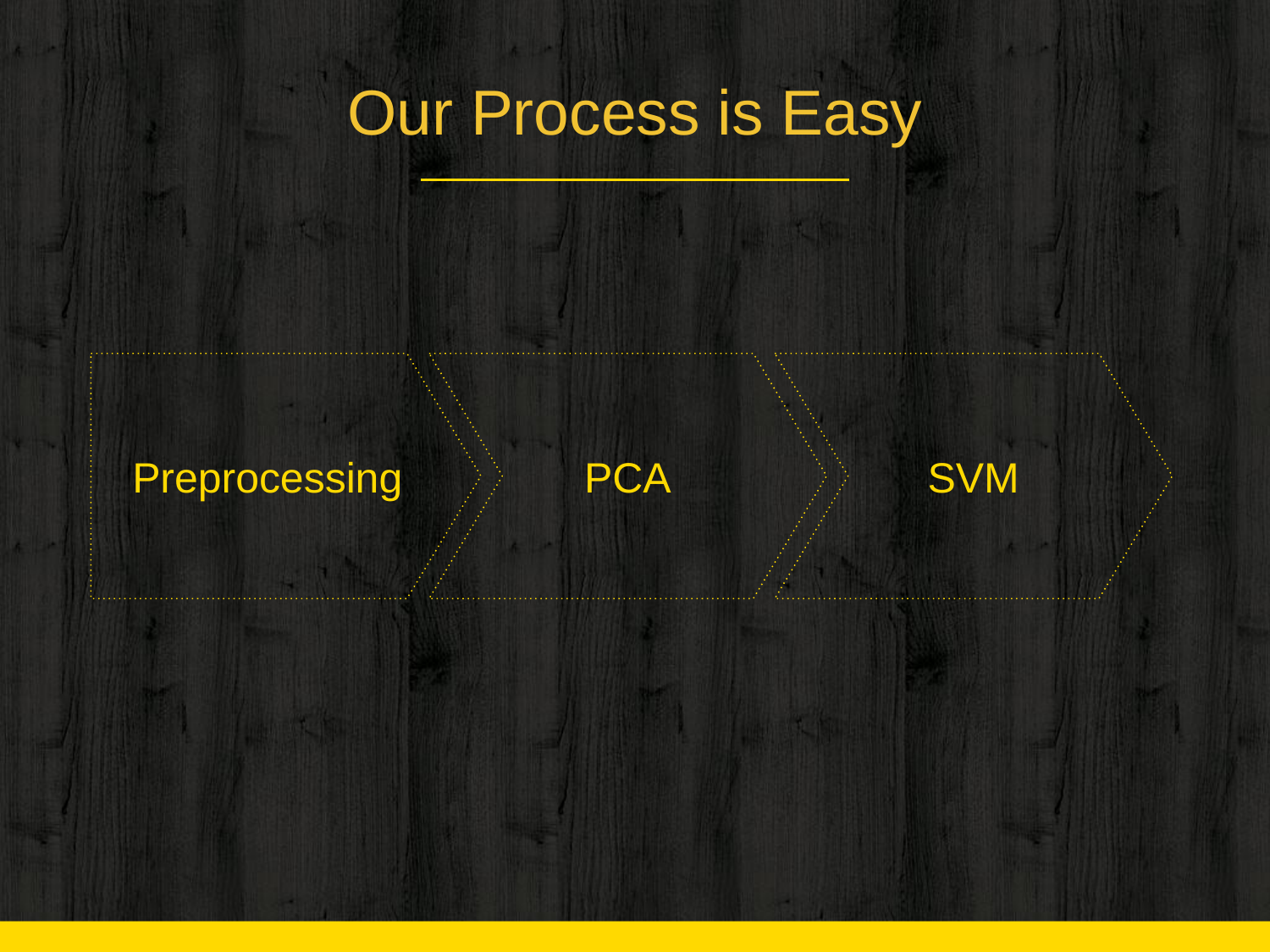

# Our Process is Easy
Preprocessing
PCA
SVM